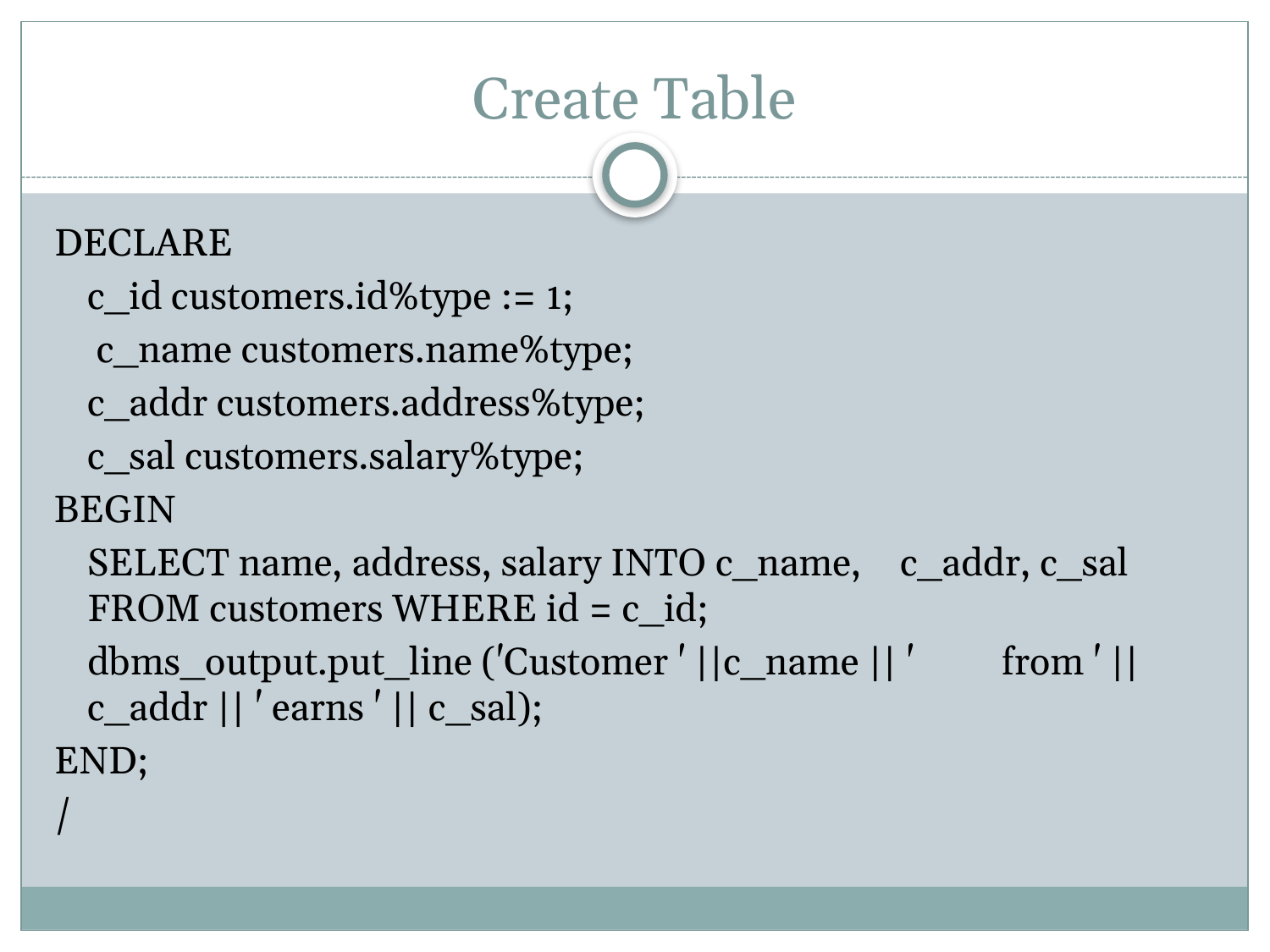

# Create Table
DECLARE
		c_id customers.id%type := 1;
		 c_name customers.name%type;
		c_addr customers.address%type;
		c_sal customers.salary%type;
BEGIN
		SELECT name, address, salary INTO c_name, 	c_addr, c_sal FROM customers WHERE id = c_id;
 		dbms_output.put_line ('Customer ' ||c_name || ' 	from ' || c_addr || ' earns ' || c_sal);
END;
/